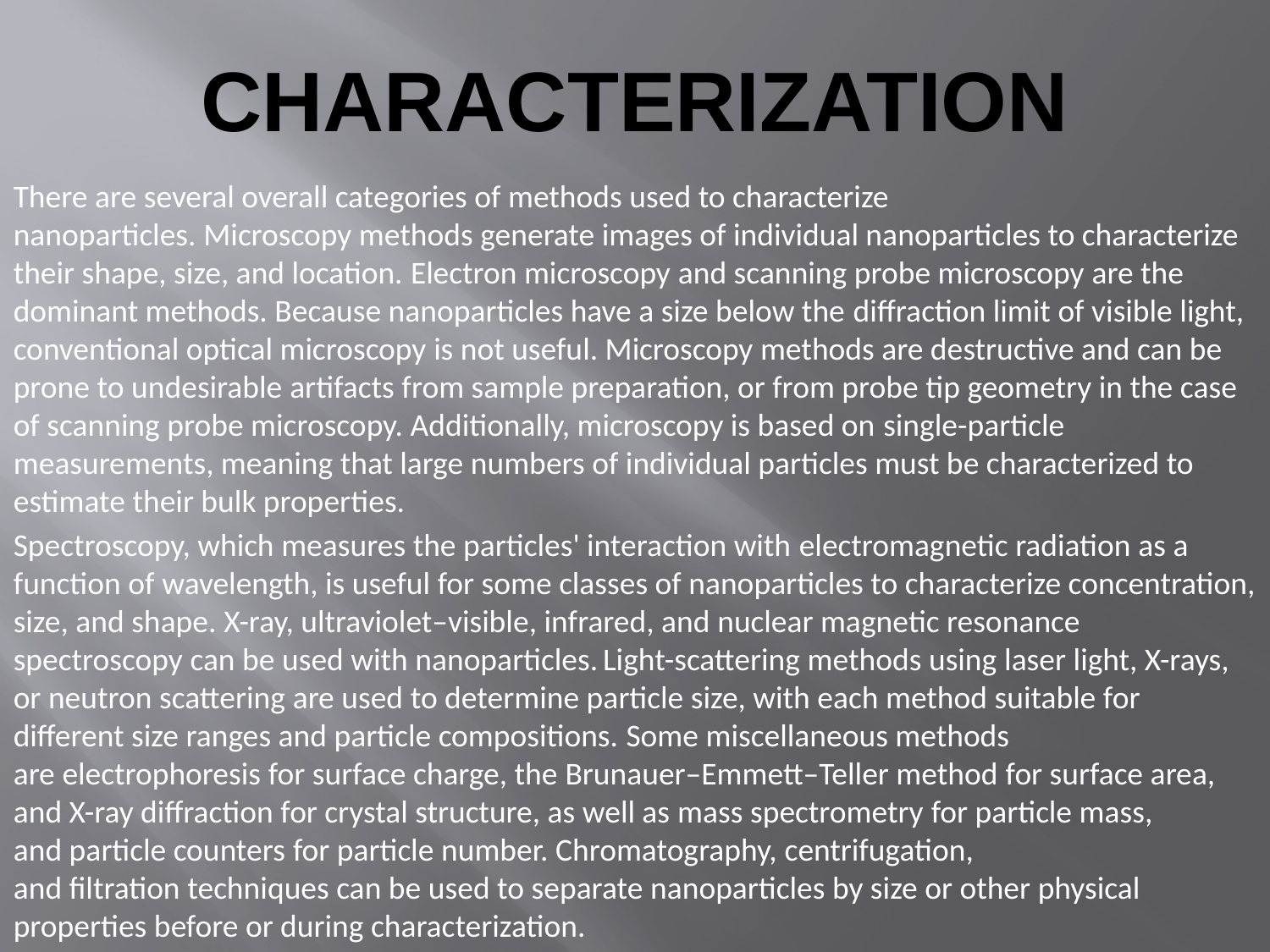

# Characterization
There are several overall categories of methods used to characterize nanoparticles. Microscopy methods generate images of individual nanoparticles to characterize their shape, size, and location. Electron microscopy and scanning probe microscopy are the dominant methods. Because nanoparticles have a size below the diffraction limit of visible light, conventional optical microscopy is not useful. Microscopy methods are destructive and can be prone to undesirable artifacts from sample preparation, or from probe tip geometry in the case of scanning probe microscopy. Additionally, microscopy is based on single-particle measurements, meaning that large numbers of individual particles must be characterized to estimate their bulk properties.
Spectroscopy, which measures the particles' interaction with electromagnetic radiation as a function of wavelength, is useful for some classes of nanoparticles to characterize concentration, size, and shape. X-ray, ultraviolet–visible, infrared, and nuclear magnetic resonance spectroscopy can be used with nanoparticles. Light-scattering methods using laser light, X-rays, or neutron scattering are used to determine particle size, with each method suitable for different size ranges and particle compositions. Some miscellaneous methods are electrophoresis for surface charge, the Brunauer–Emmett–Teller method for surface area, and X-ray diffraction for crystal structure, as well as mass spectrometry for particle mass, and particle counters for particle number. Chromatography, centrifugation, and filtration techniques can be used to separate nanoparticles by size or other physical properties before or during characterization.